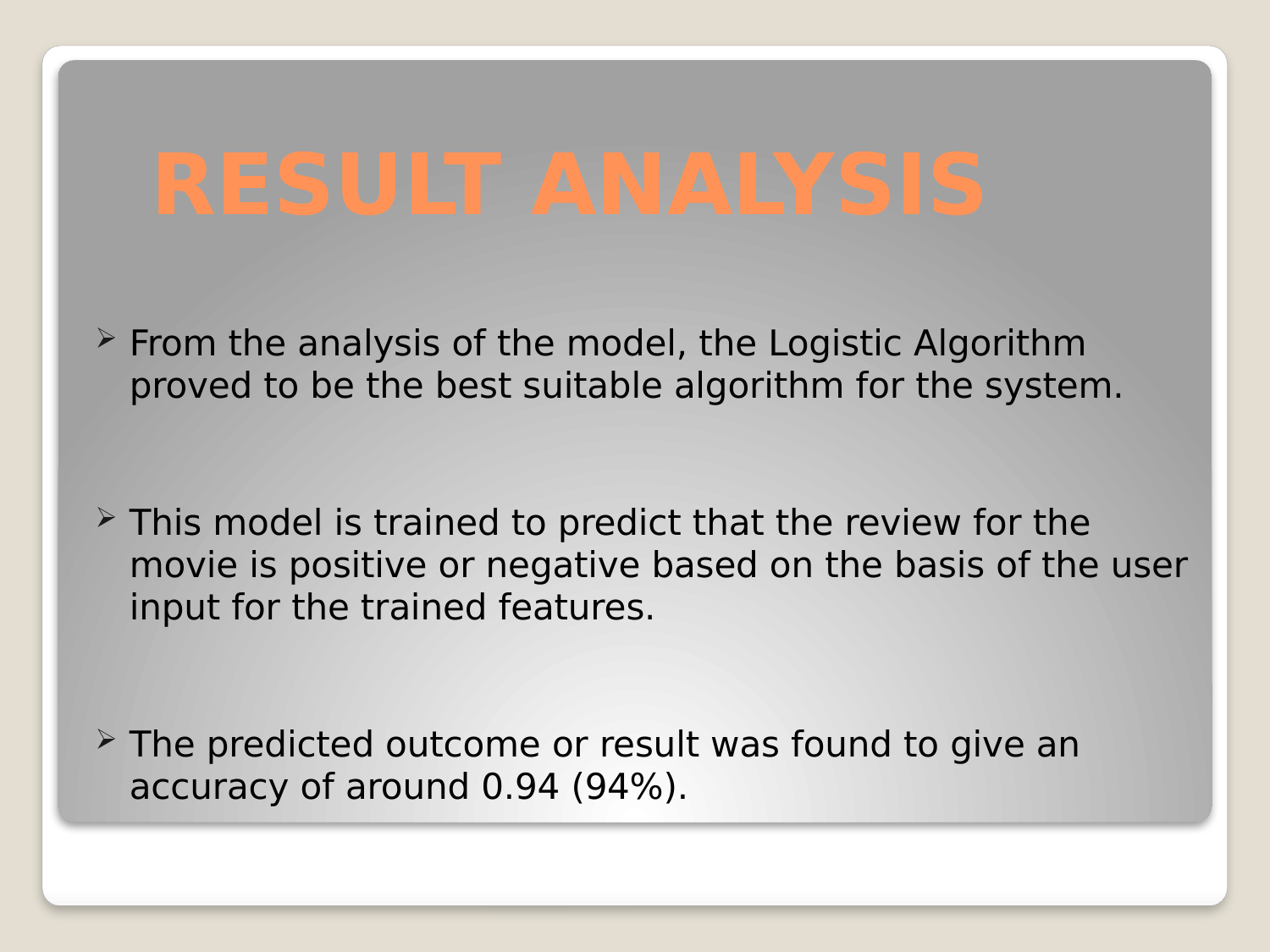

# RESULT ANALYSIS
From the analysis of the model, the Logistic Algorithm proved to be the best suitable algorithm for the system.

This model is trained to predict that the review for the movie is positive or negative based on the basis of the user input for the trained features.

The predicted outcome or result was found to give an accuracy of around 0.94 (94%).